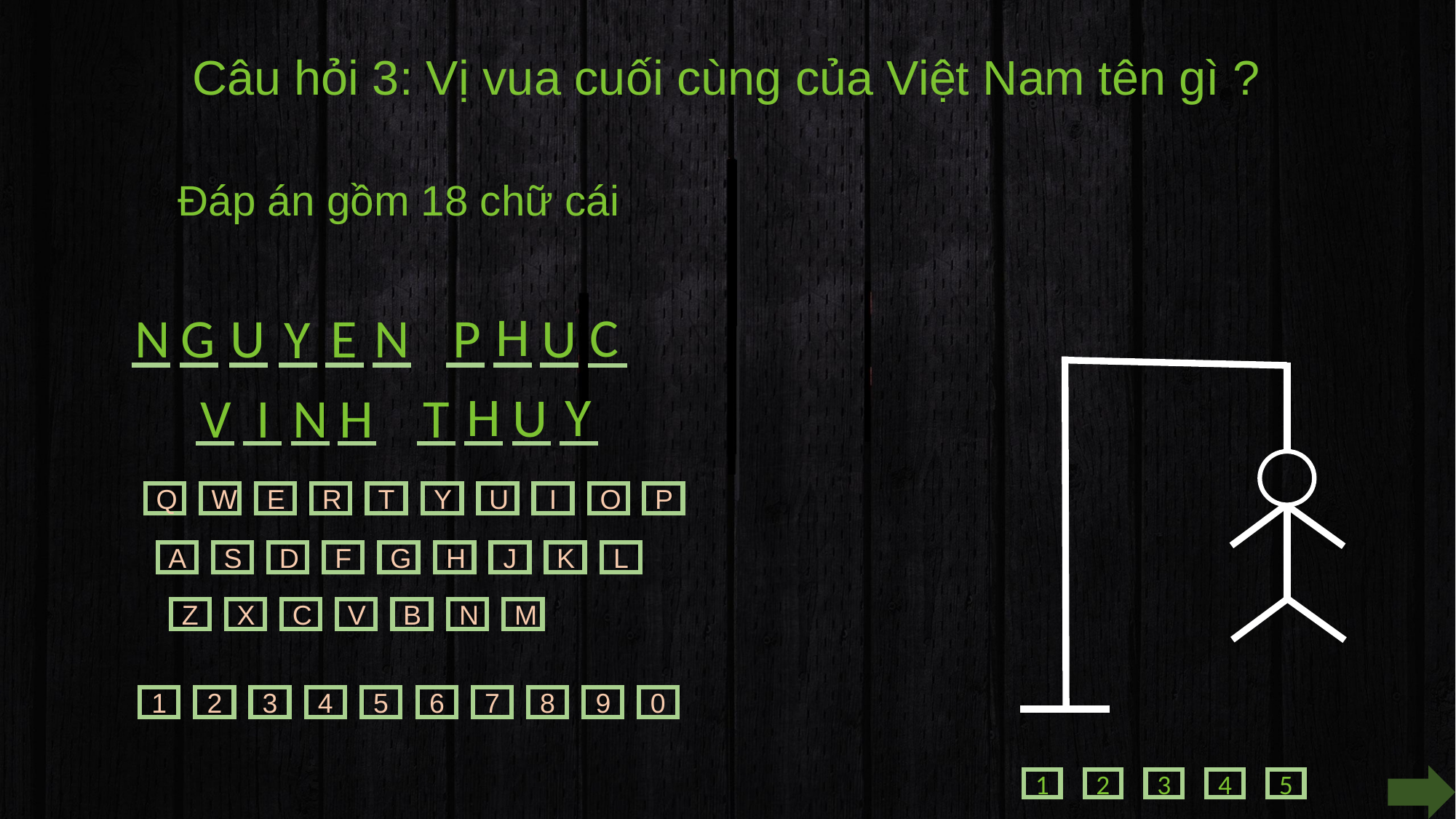

Câu hỏi 3: Vị vua cuối cùng của Việt Nam tên gì ?
Đáp án gồm 18 chữ cái
H
C
E
N
P
U
N
G
U
Y
H
Y
U
T
N
H
I
V

Q
W
E
R
T
Y
U
I
O
P
A
S
D
F
G
H
J
K
L
Z
X
C
V
B
N
M
1
2
3
4
5
6
7
8
9
0

1
2
3
4
5